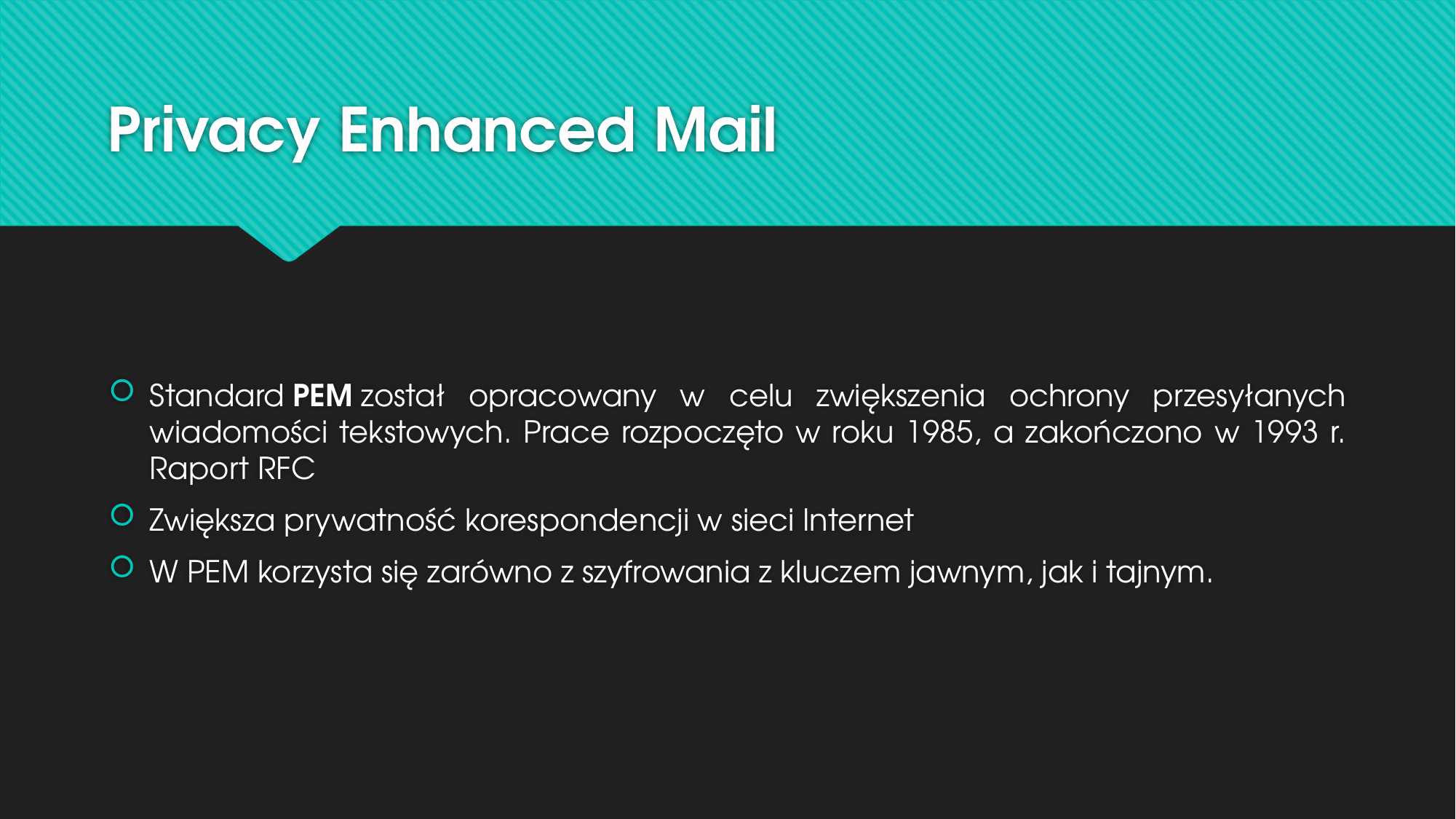

# Privacy Enhanced Mail
Standard PEM został opracowany w celu zwiększenia ochrony przesyłanych wiadomości tekstowych. Prace rozpoczęto w roku 1985, a zakończono w 1993 r. Raport RFC
Zwiększa prywatność korespondencji w sieci Internet
W PEM korzysta się zarówno z szyfrowania z kluczem jawnym, jak i tajnym.